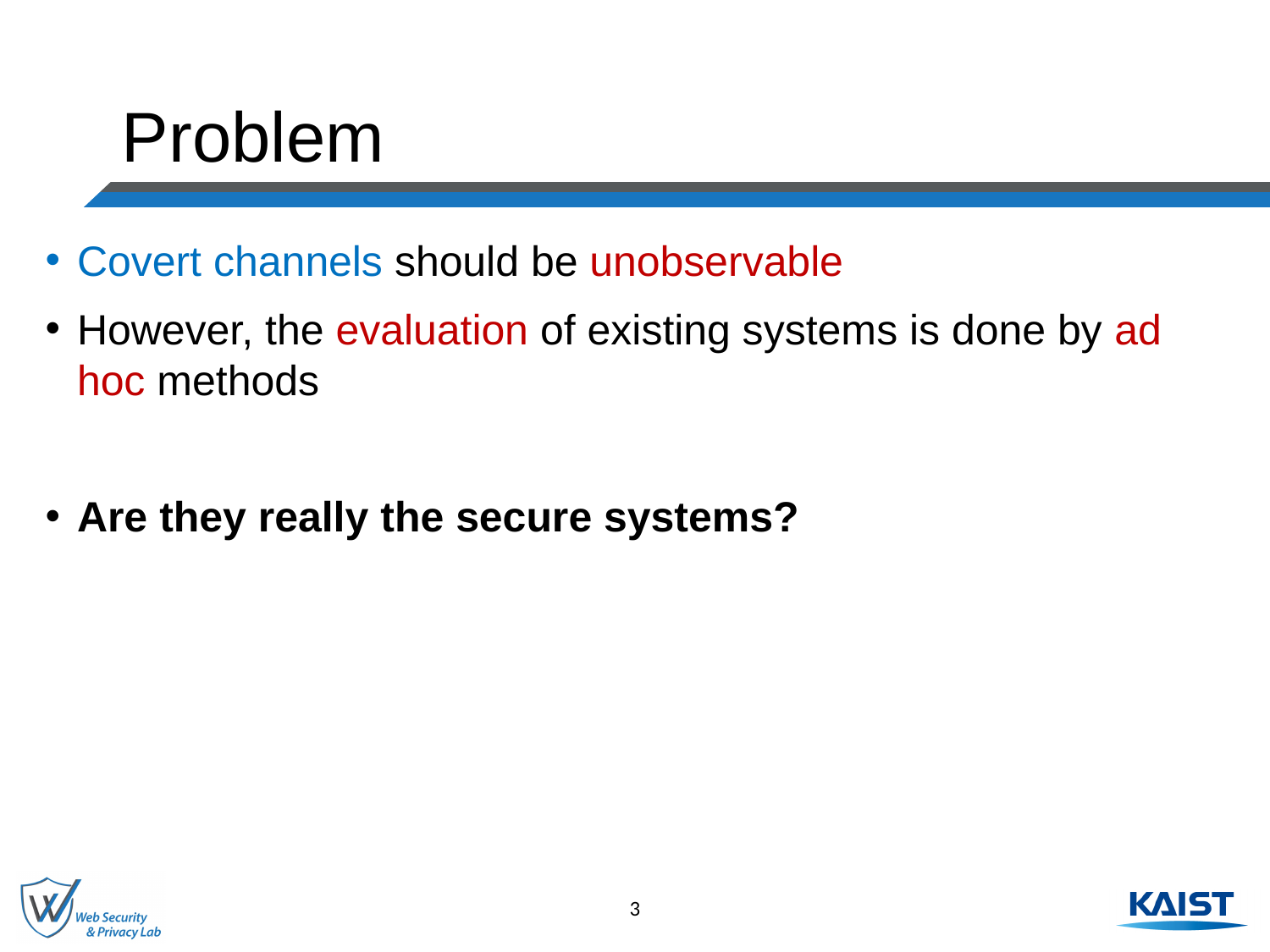

# Problem
Covert channels should be unobservable
However, the evaluation of existing systems is done by ad hoc methods

Are they really the secure systems?
3